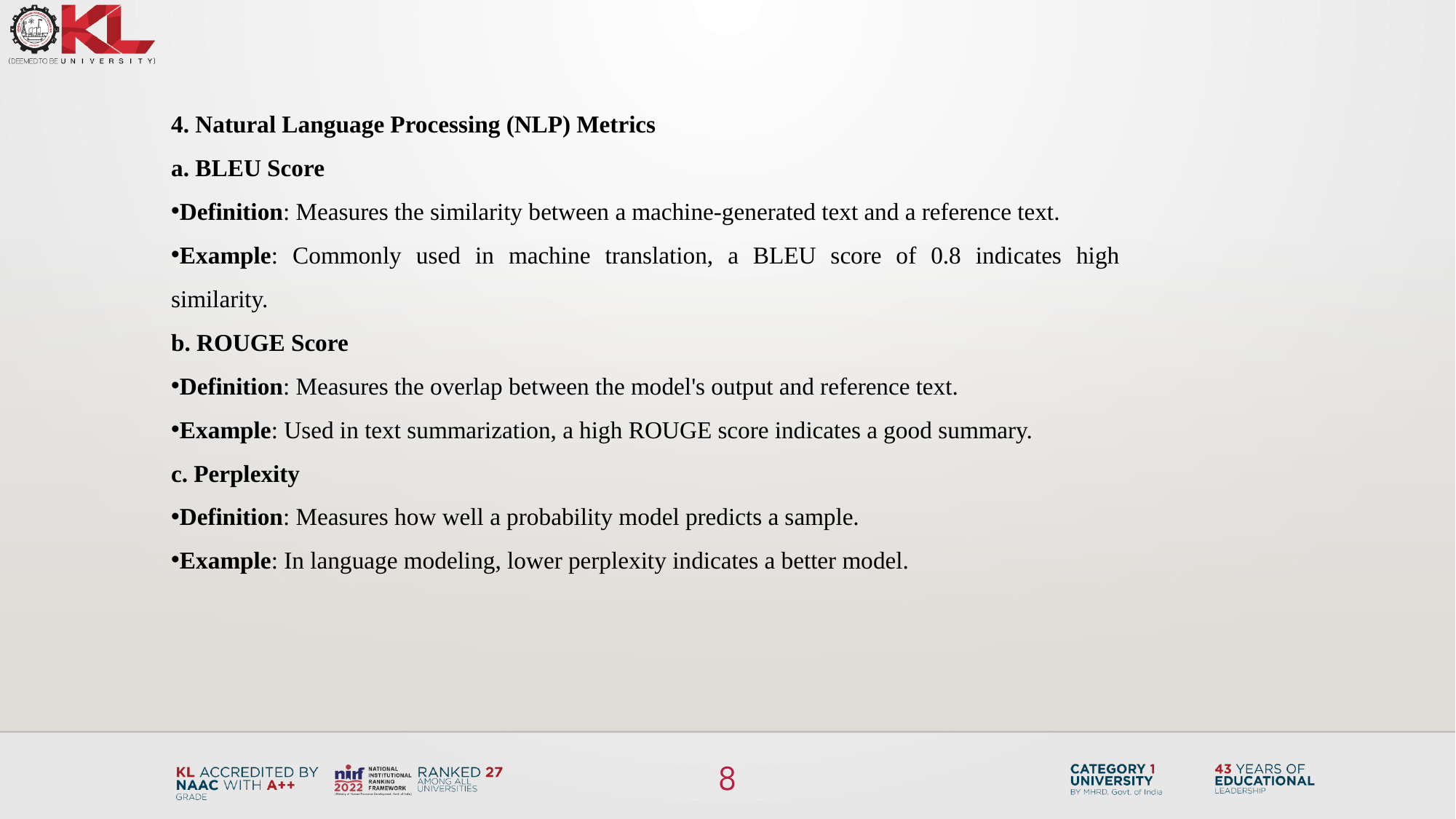

4. Natural Language Processing (NLP) Metrics
a. BLEU Score
Definition: Measures the similarity between a machine-generated text and a reference text.
Example: Commonly used in machine translation, a BLEU score of 0.8 indicates high similarity.
b. ROUGE Score
Definition: Measures the overlap between the model's output and reference text.
Example: Used in text summarization, a high ROUGE score indicates a good summary.
c. Perplexity
Definition: Measures how well a probability model predicts a sample.
Example: In language modeling, lower perplexity indicates a better model.
8